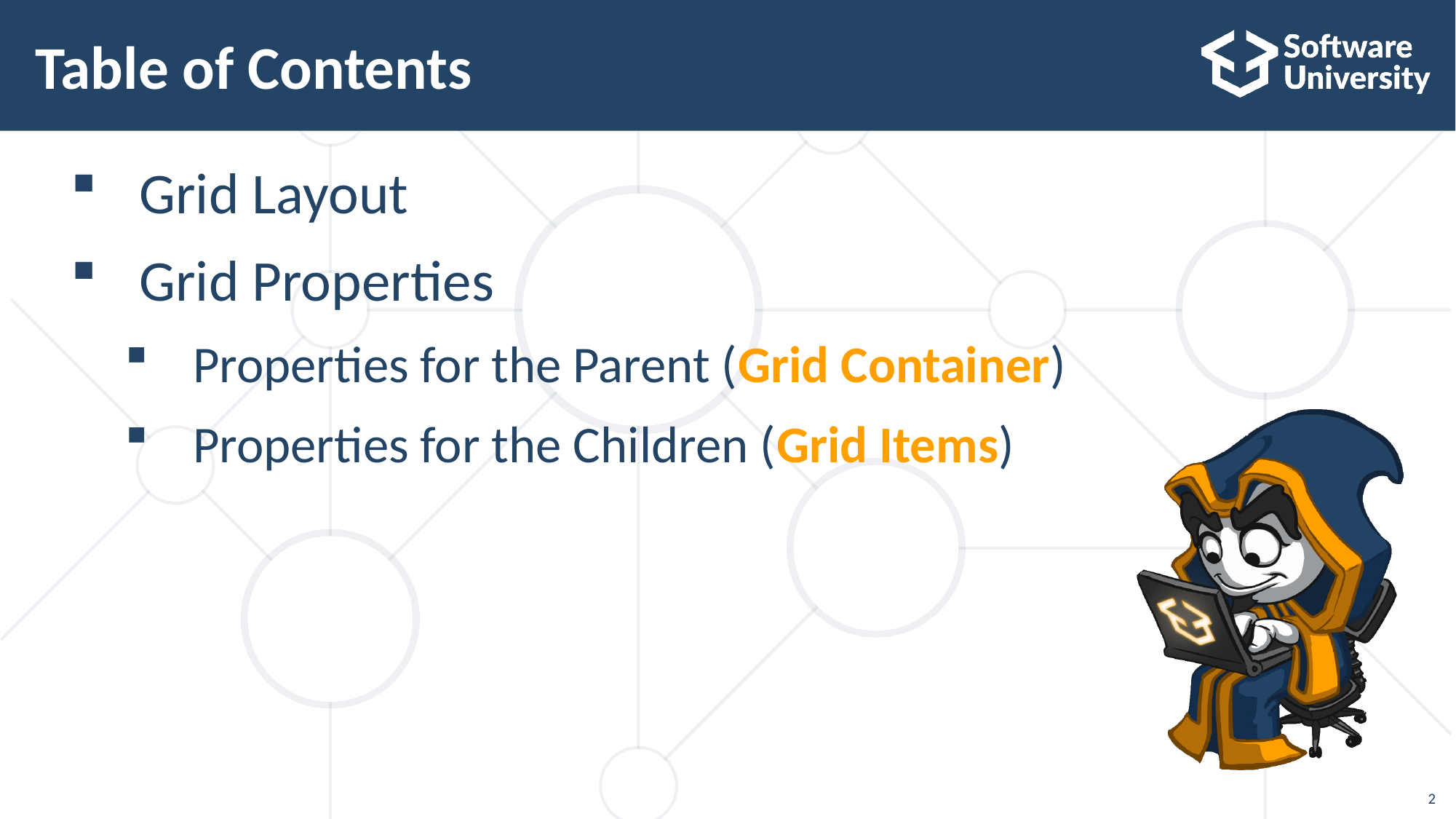

# Table of Contents
Grid Layout
Grid Properties
Properties for the Parent (Grid Container)
Properties for the Children (Grid Items)
2